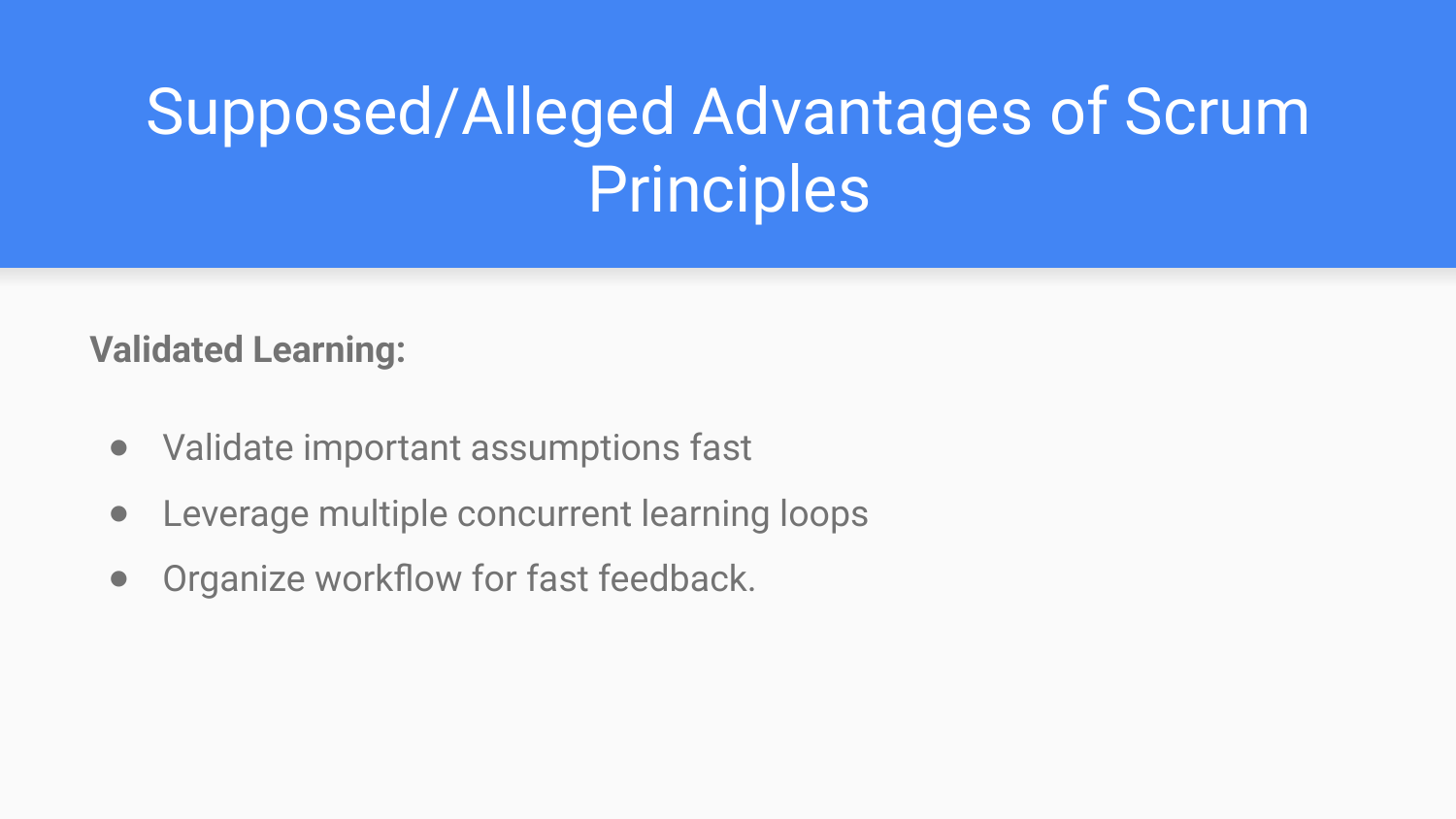

# Supposed/Alleged Advantages of Scrum Principles
Validated Learning:
Validate important assumptions fast
Leverage multiple concurrent learning loops
Organize workflow for fast feedback.